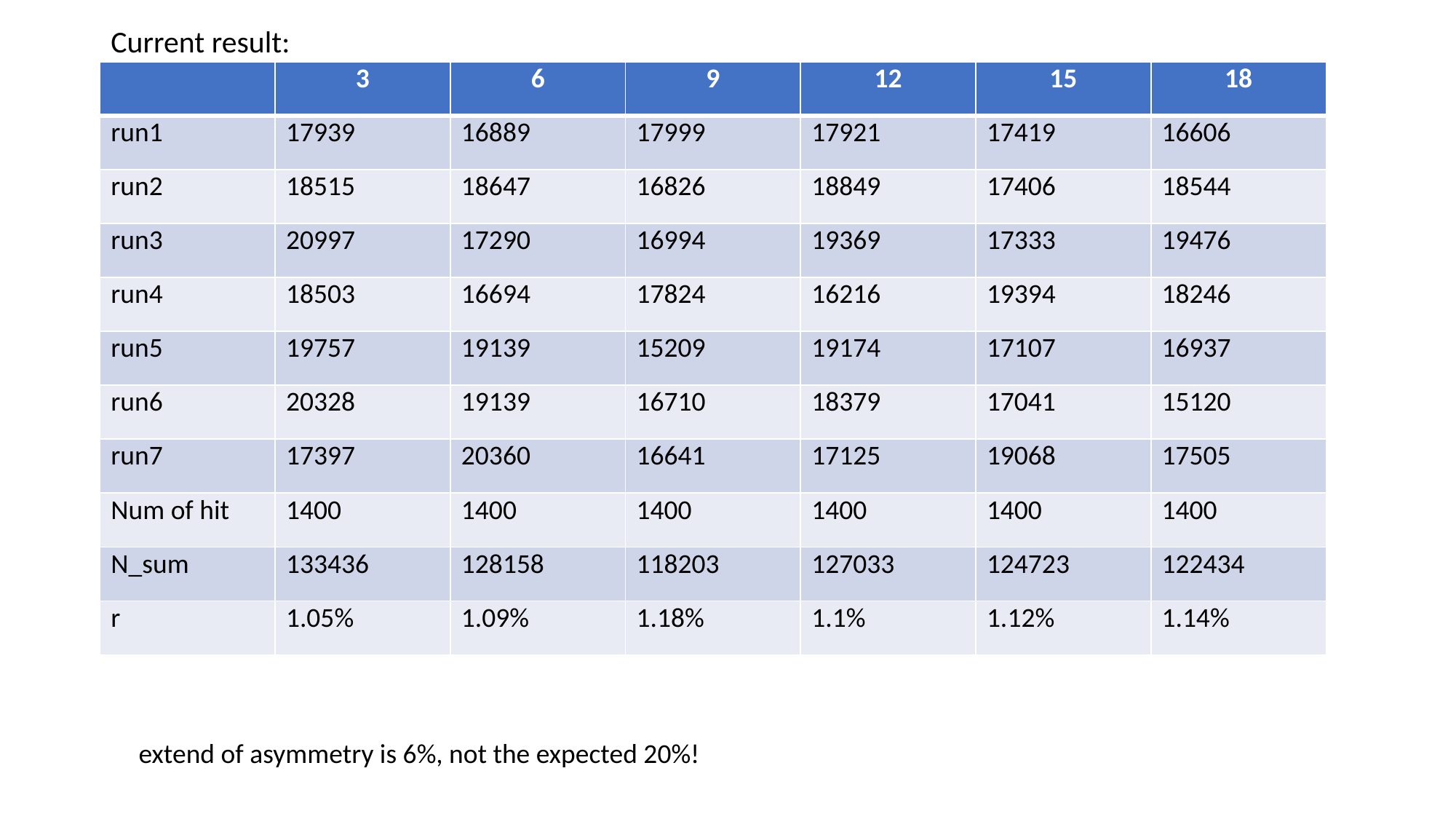

Current result:

|  | 3 | 6 | 9 | 12 | 15 | 18 |
| --- | --- | --- | --- | --- | --- | --- |
| run1 | 17939 | 16889 | 17999 | 17921 | 17419 | 16606 |
| run2 | 18515 | 18647 | 16826 | 18849 | 17406 | 18544 |
| run3 | 20997 | 17290 | 16994 | 19369 | 17333 | 19476 |
| run4 | 18503 | 16694 | 17824 | 16216 | 19394 | 18246 |
| run5 | 19757 | 19139 | 15209 | 19174 | 17107 | 16937 |
| run6 | 20328 | 19139 | 16710 | 18379 | 17041 | 15120 |
| run7 | 17397 | 20360 | 16641 | 17125 | 19068 | 17505 |
| Num of hit | 1400 | 1400 | 1400 | 1400 | 1400 | 1400 |
| N\_sum | 133436 | 128158 | 118203 | 127033 | 124723 | 122434 |
| r | 1.05% | 1.09% | 1.18% | 1.1% | 1.12% | 1.14% |
extend of asymmetry is 6%, not the expected 20%!